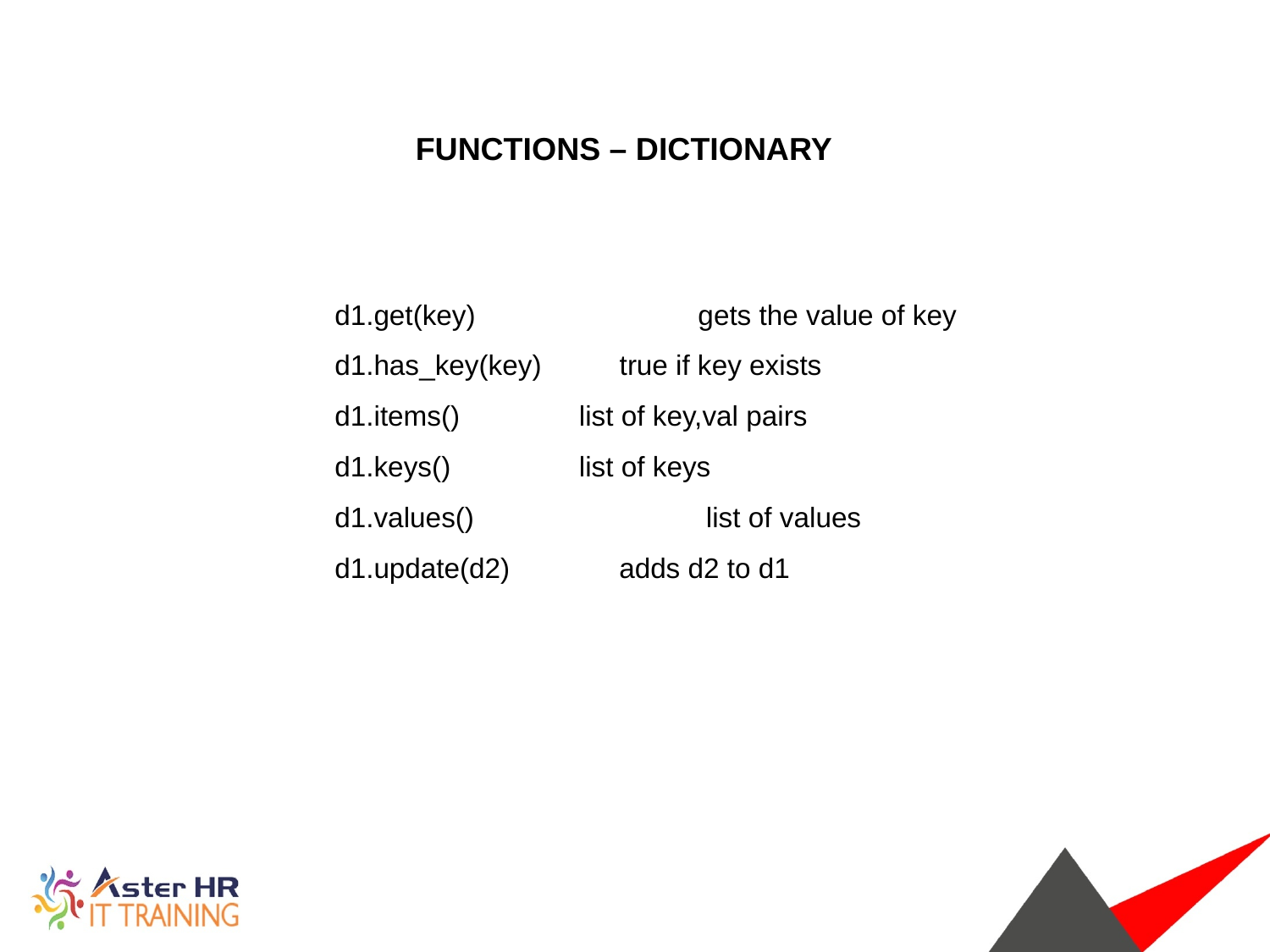

FUNCTIONS – DICTIONARY
d1.get(key)	              gets the value of key
d1.has_key(key)          true if key exists
d1.items()	               list of key,val pairs
d1.keys()	               list of keys
d1.values()	               list of values
d1.update(d2)              adds d2 to d1